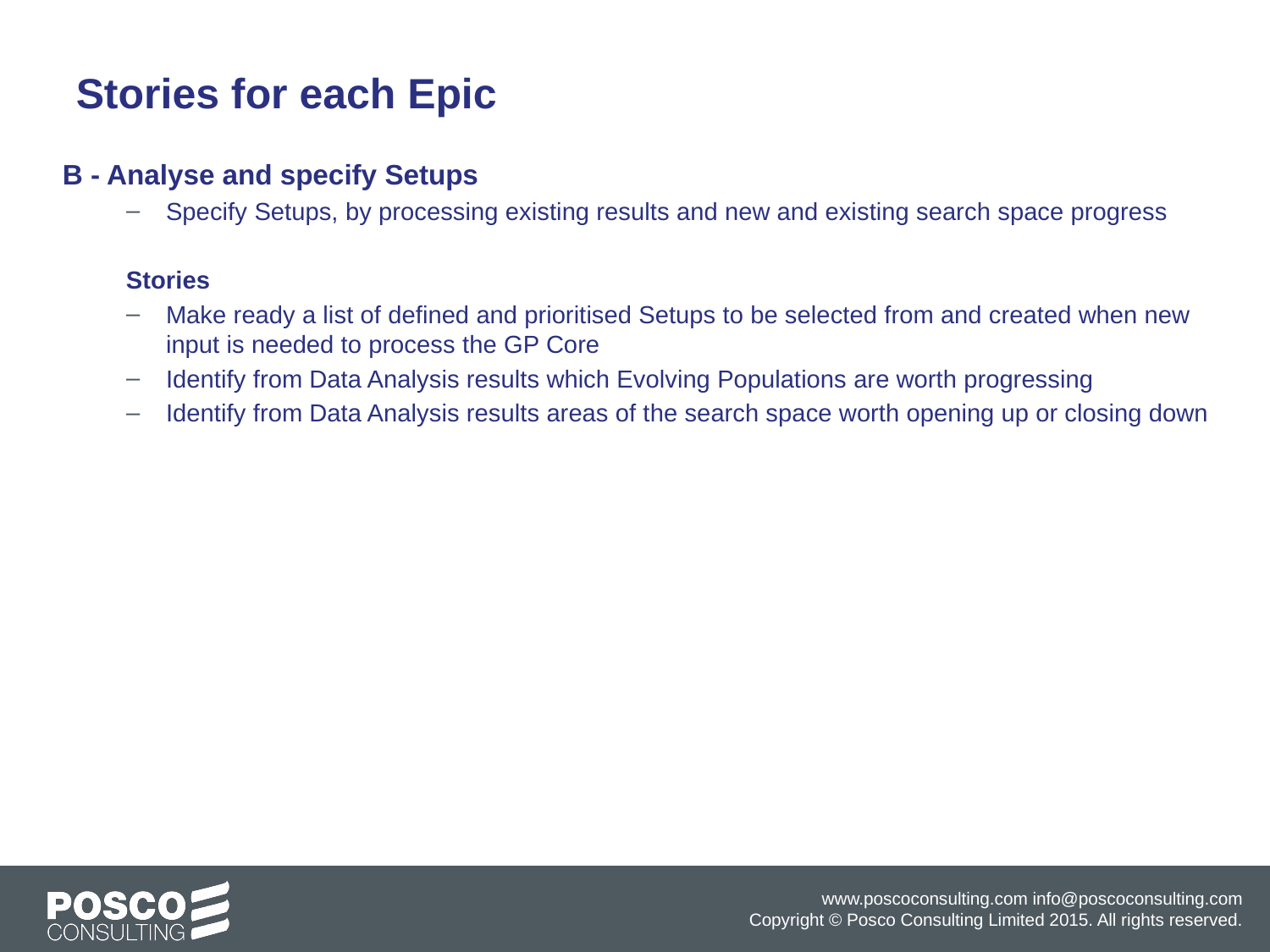

Stories for each Epic
B - Analyse and specify Setups
Specify Setups, by processing existing results and new and existing search space progress

Stories
Make ready a list of defined and prioritised Setups to be selected from and created when new input is needed to process the GP Core
Identify from Data Analysis results which Evolving Populations are worth progressing
Identify from Data Analysis results areas of the search space worth opening up or closing down